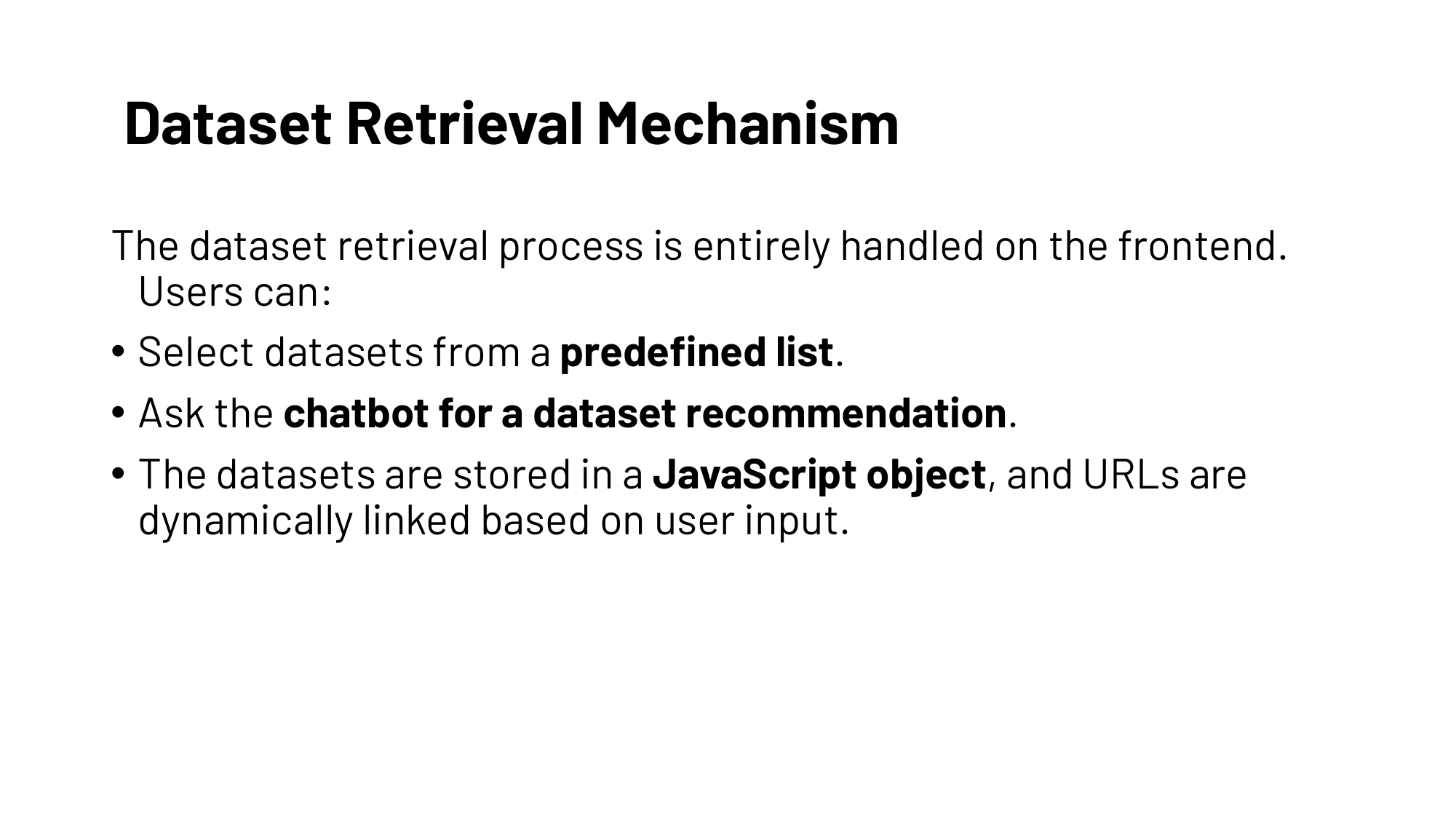

# Dataset Retrieval Mechanism
The dataset retrieval process is entirely handled on the frontend. Users can:
Select datasets from a predefined list.
Ask the chatbot for a dataset recommendation.
The datasets are stored in a JavaScript object, and URLs are dynamically linked based on user input.